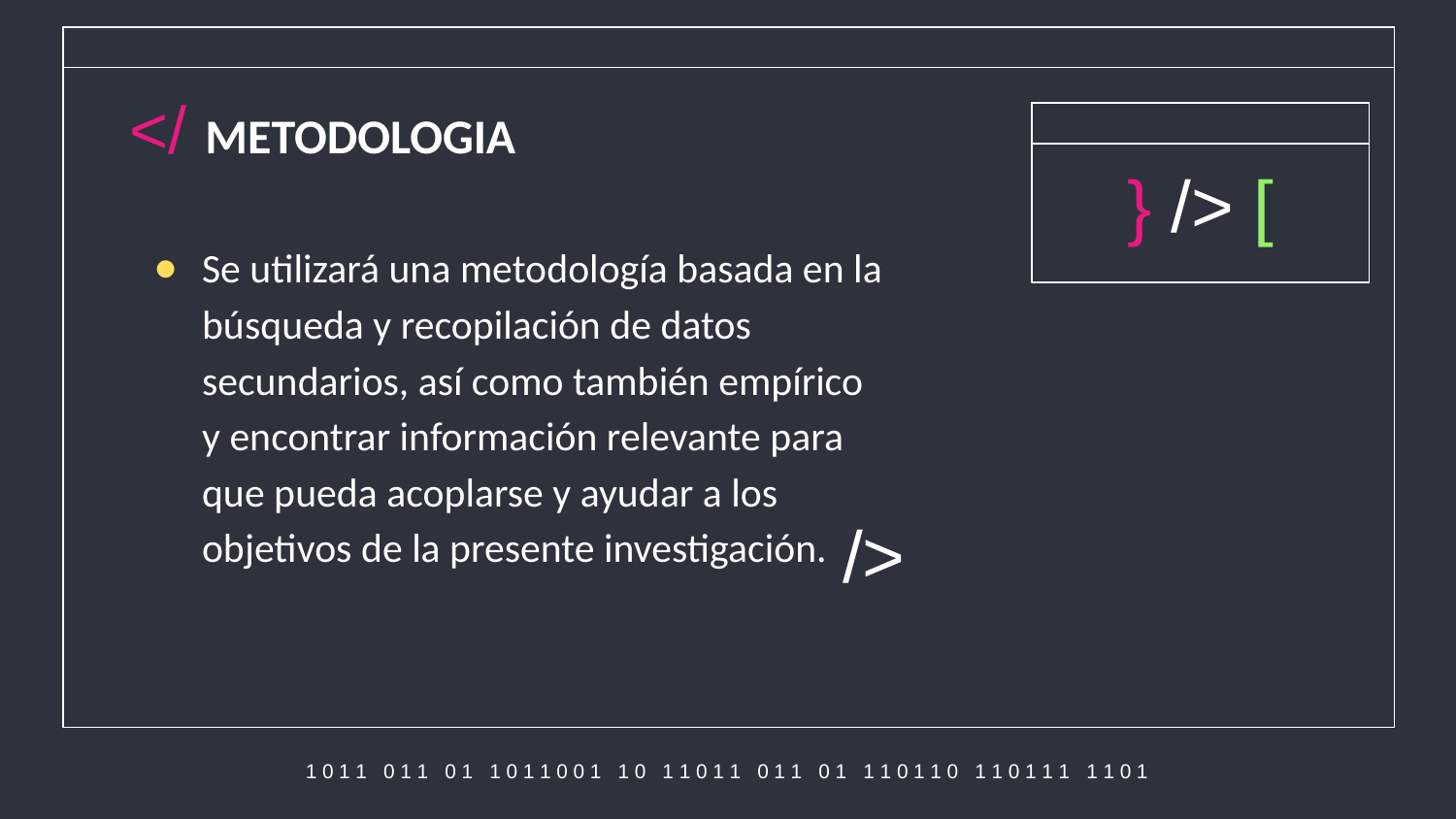

# </ METODOLOGIA

} /> [
Se utilizará una metodología basada en la búsqueda y recopilación de datos secundarios, así como también empírico y encontrar información relevante para que pueda acoplarse y ayudar a los objetivos de la presente investigación.

/>